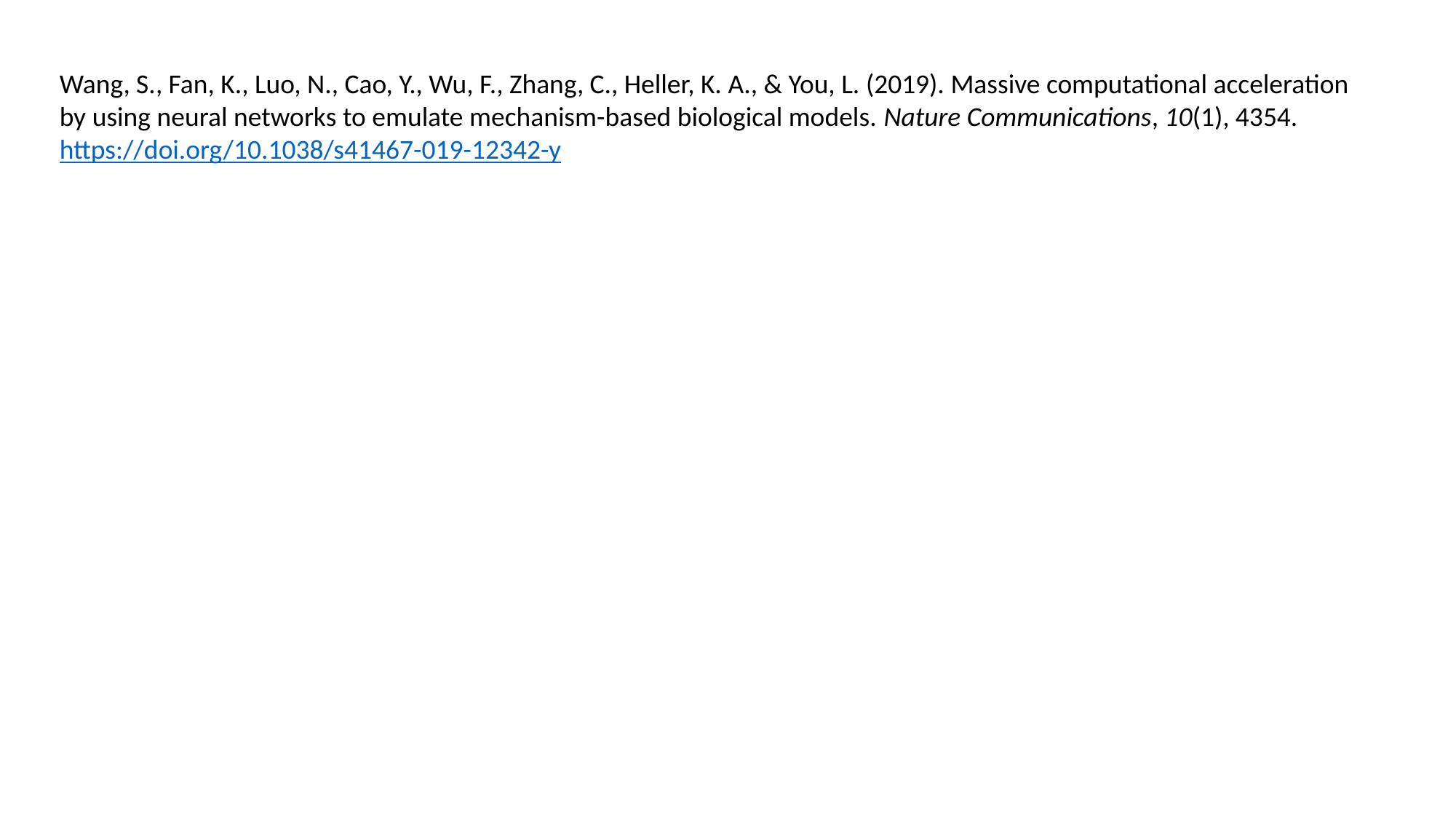

Wang, S., Fan, K., Luo, N., Cao, Y., Wu, F., Zhang, C., Heller, K. A., & You, L. (2019). Massive computational acceleration by using neural networks to emulate mechanism-based biological models. Nature Communications, 10(1), 4354. https://doi.org/10.1038/s41467-019-12342-y